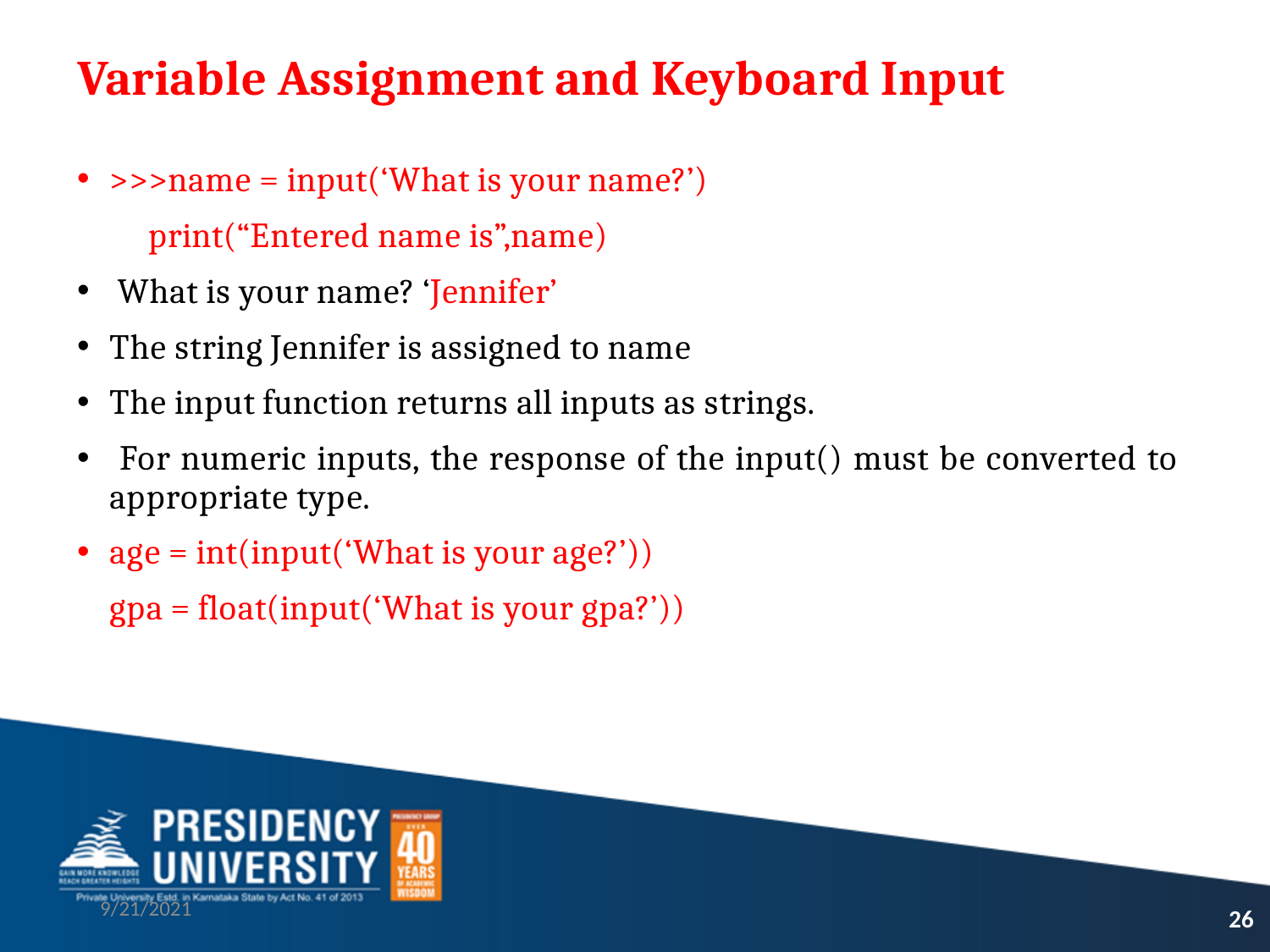

# Variable Assignment and Keyboard Input
>>>name = input(‘What is your name?’)
         print(“Entered name is”,name)
 What is your name? ‘Jennifer’
The string Jennifer is assigned to name
The input function returns all inputs as strings.
 For numeric inputs, the response of the input() must be converted to appropriate type.
age = int(input(‘What is your age?’))
    gpa = float(input(‘What is your gpa?’))

9/21/2021
26